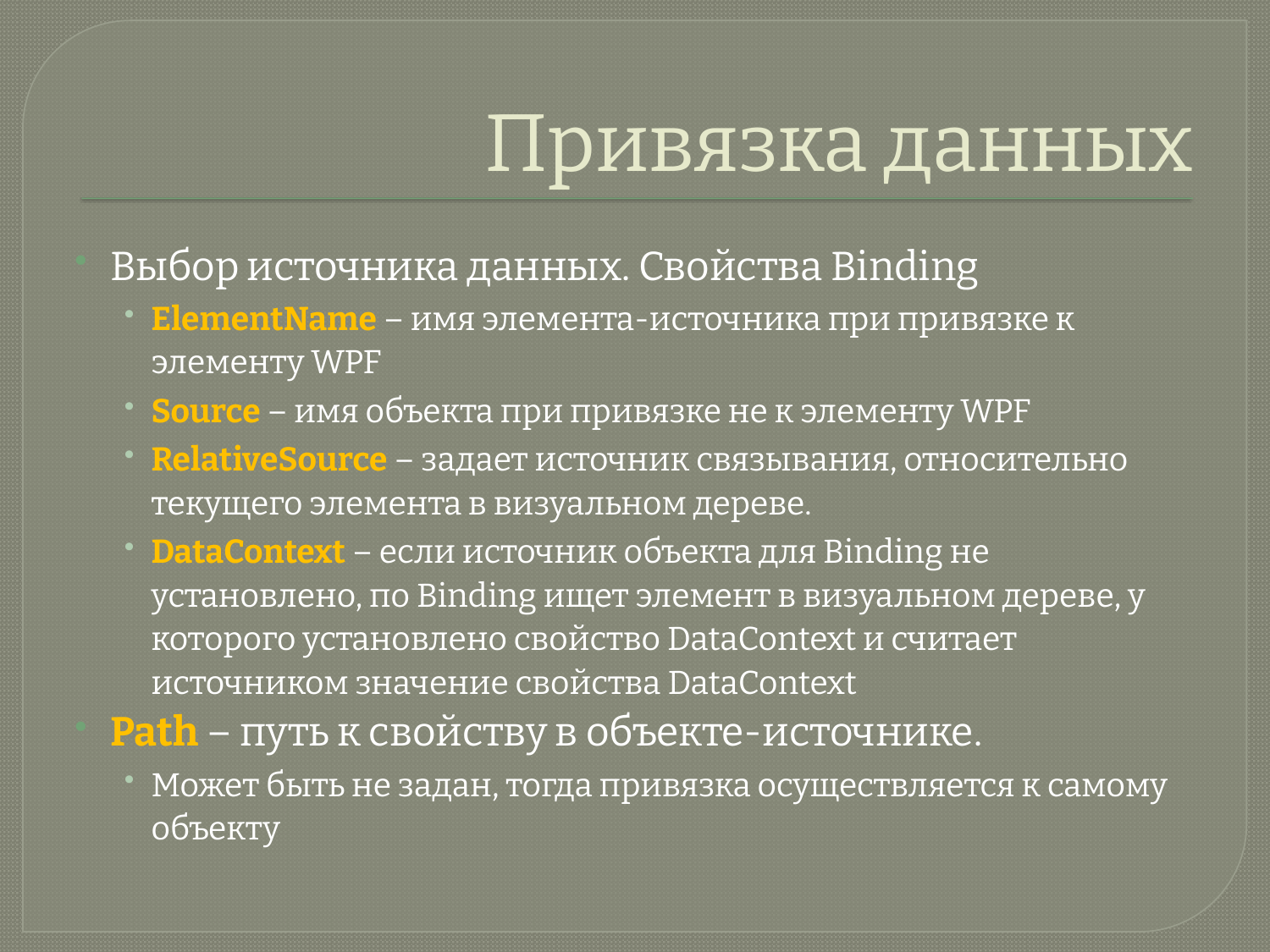

# Привязка данных
Выбор источника данных. Свойства Binding
ElementName – имя элемента-источника при привязке к элементу WPF
Source – имя объекта при привязке не к элементу WPF
RelativeSource – задает источник связывания, относительно текущего элемента в визуальном дереве.
DataContext – если источник объекта для Binding не установлено, по Binding ищет элемент в визуальном дереве, у которого установлено свойство DataContext и считает источником значение свойства DataContext
Path – путь к свойству в объекте-источнике.
Может быть не задан, тогда привязка осуществляется к самому объекту